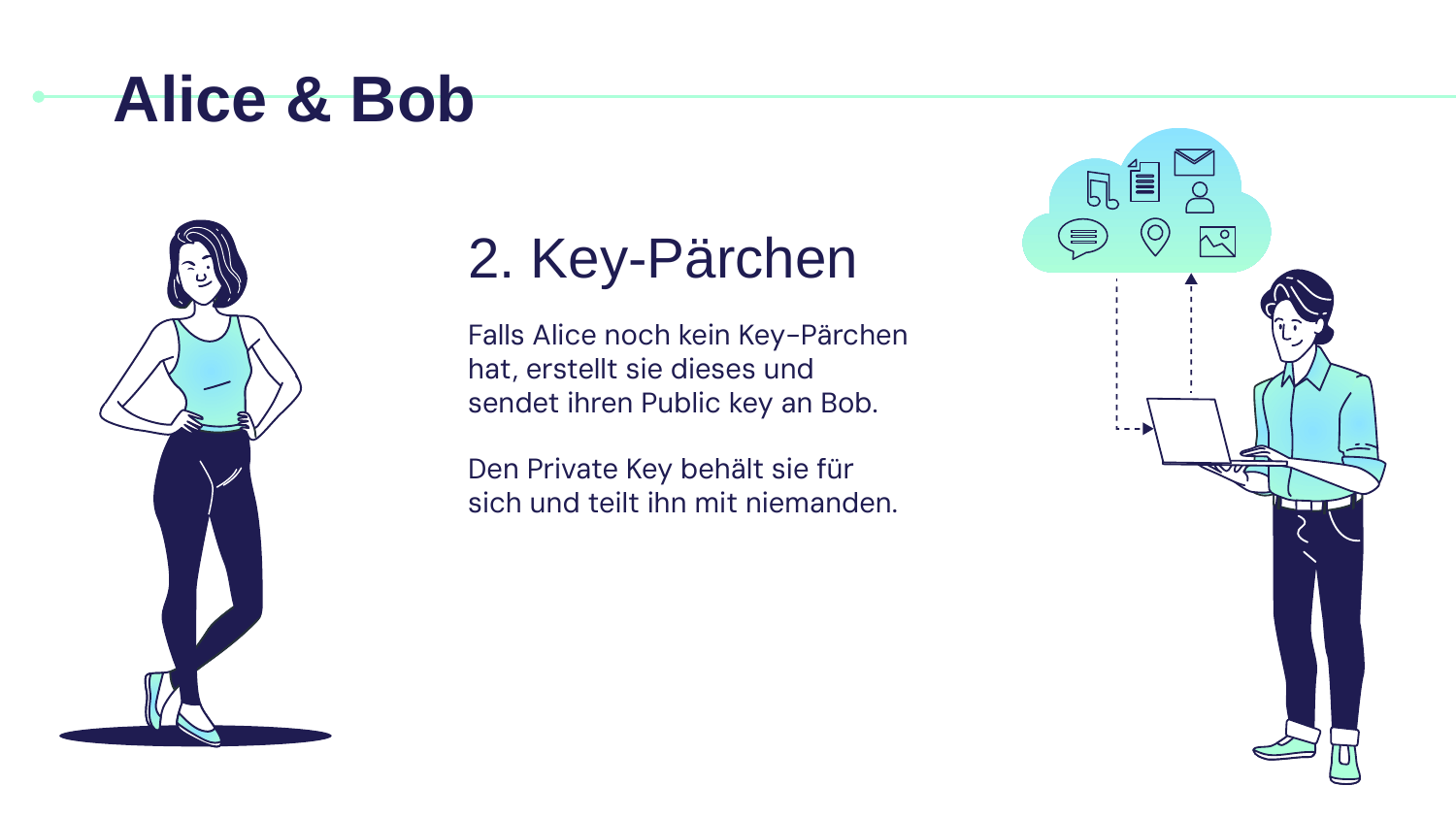

# Alice & Bob

2. Key-Pärchen

Falls Alice noch kein Key-Pärchen hat, erstellt sie dieses und sendet ihren Public key an Bob.
Den Private Key behält sie für sich und teilt ihn mit niemanden.